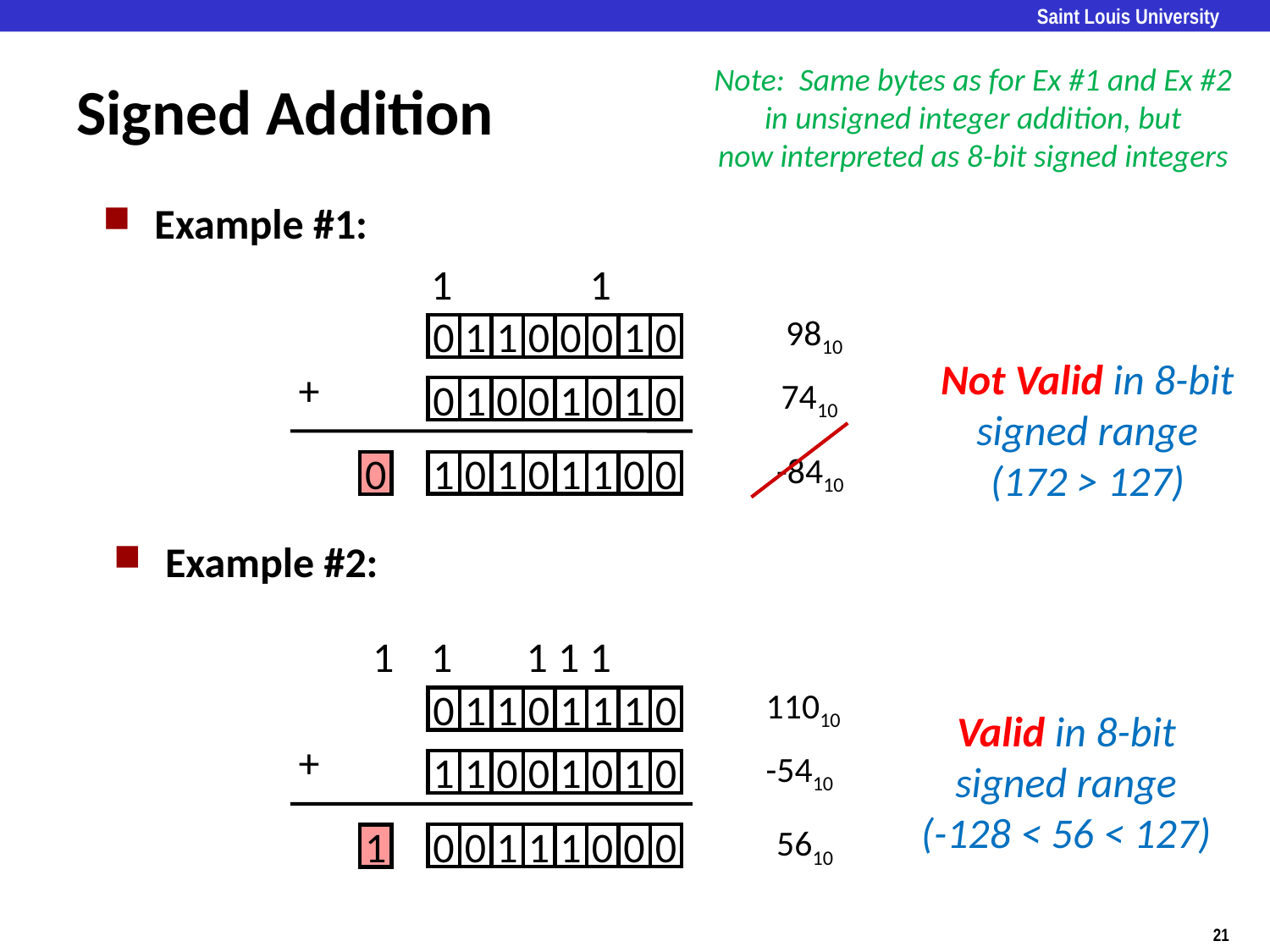

Note:  Same bytes as for Ex #1 and Ex #2
in unsigned integer addition, but
now interpreted as 8-bit signed integers
# Signed Addition
Example #1:
1
1
9810
0
1
1
0
0
0
1
0
Not Valid in 8-bit
signed range
(172 > 127)
+
7410
0
1
0
0
1
0
1
0

-8410
1
0
1
0
1
1
0
0
0
Example #2:
1
1
1
1
1
11010
0
1
1
0
1
1
1
0
Valid in 8-bit
signed range
(-128 < 56 < 127)
+
-5410
1
1
0
0
1
0
1
0

5610
0
0
1
1
1
0
0
0
1